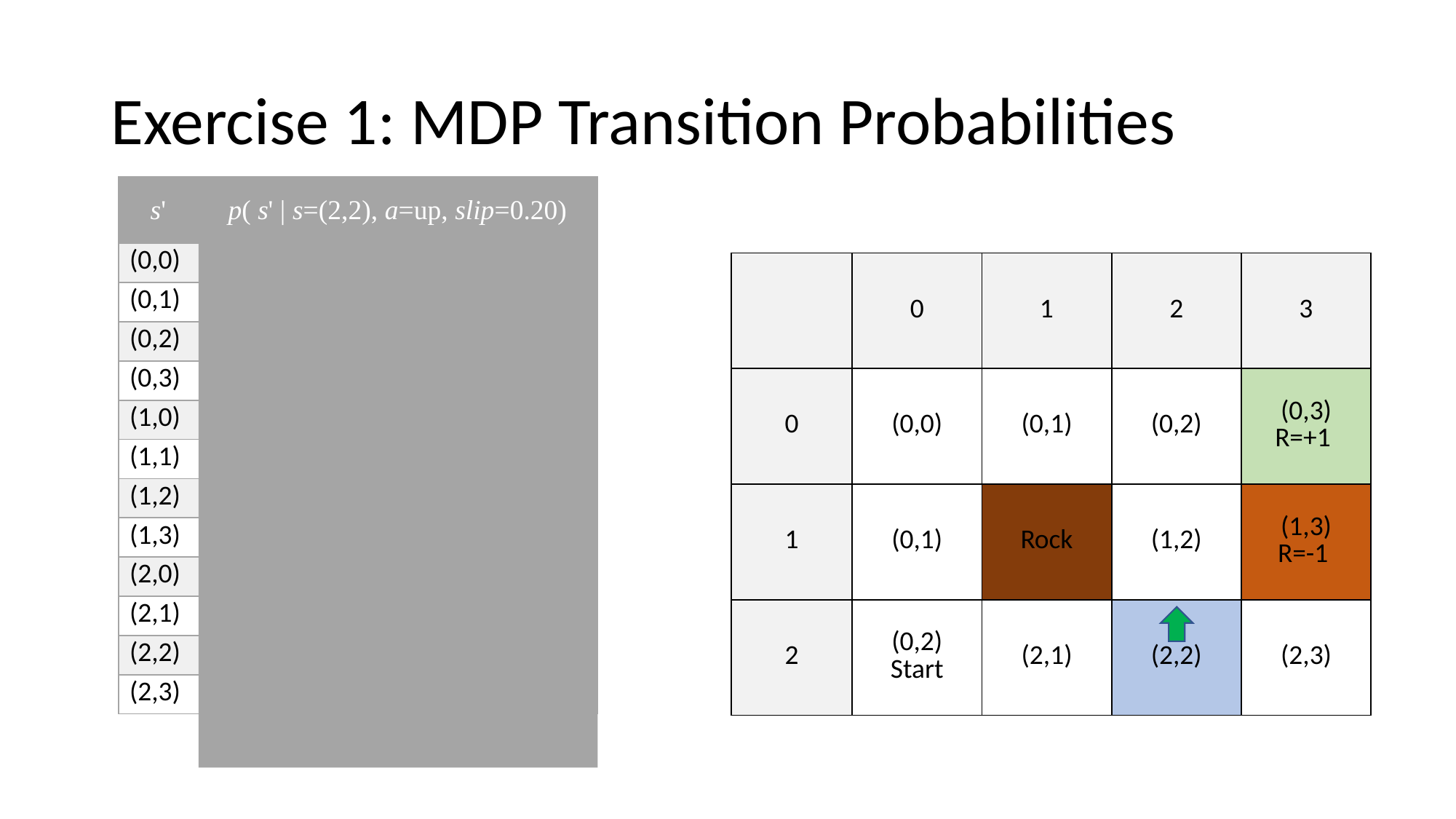

# Exercise 1: MDP Transition Probabilities
| s' | p( s' | s=(2,2), a=up, slip=0.20) |
| --- | --- |
| (0,0) | 0 |
| (0,1) | 0 |
| (0,2) | 0 |
| (0,3) | 0 |
| (1,0) | 0 |
| (1,1) | 0 |
| (1,2) | 0.80 |
| (1,3) | 0 |
| (2,0) | 0 |
| (2,1) | 0.20 |
| (2,2) | 0 |
| (2,3) | 0.20 |

|  | 0 | 1 | 2 | 3 |
| --- | --- | --- | --- | --- |
| 0 | (0,0) | (0,1) | (0,2) | (0,3) R=+1 |
| 1 | (0,1) | Rock | (1,2) | (1,3) R=-1 |
| 2 | (0,2) Start | (2,1) | (2,2) | (2,3) |